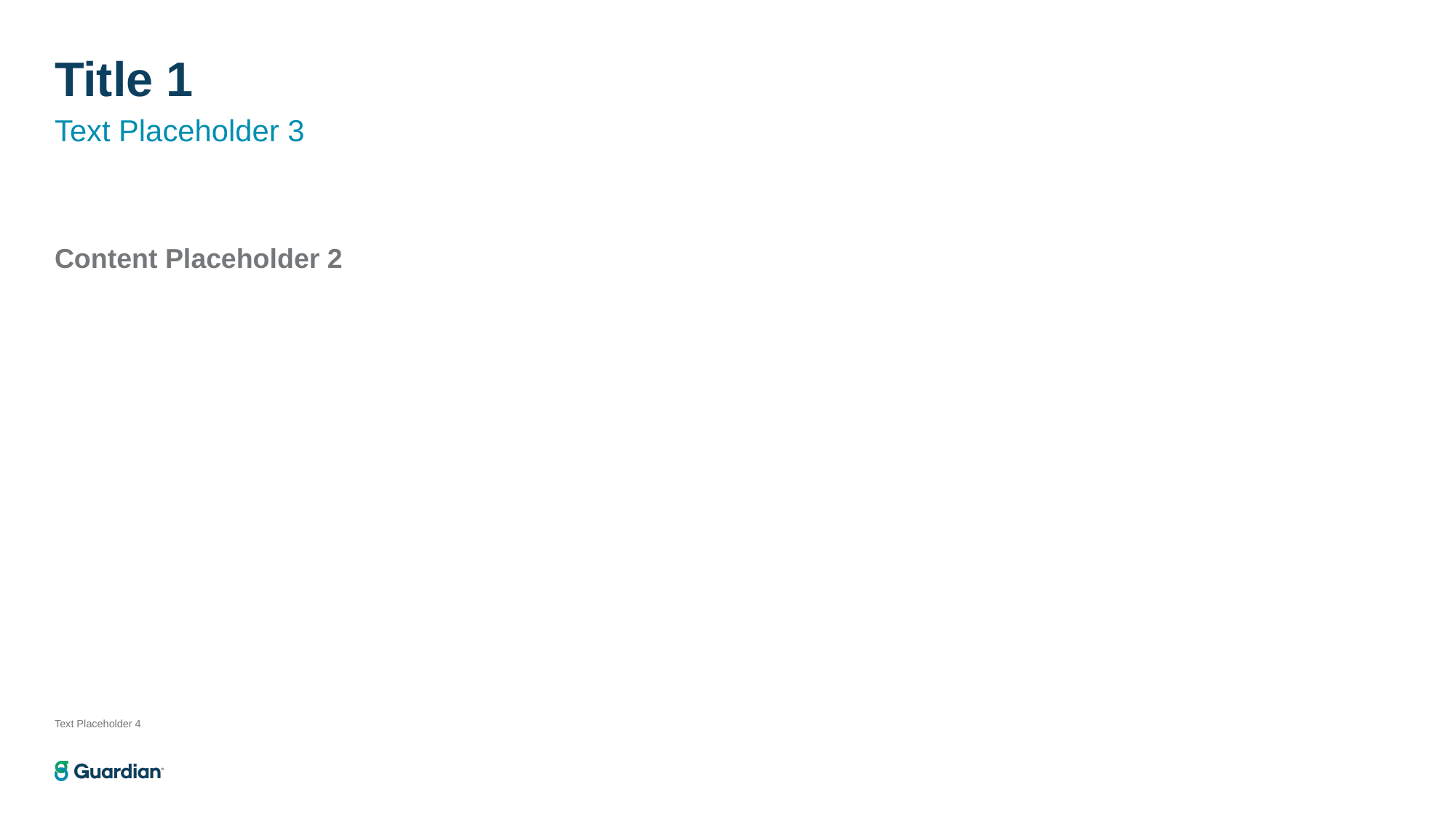

# Title 1
Text Placeholder 3
Content Placeholder 2
Text Placeholder 4